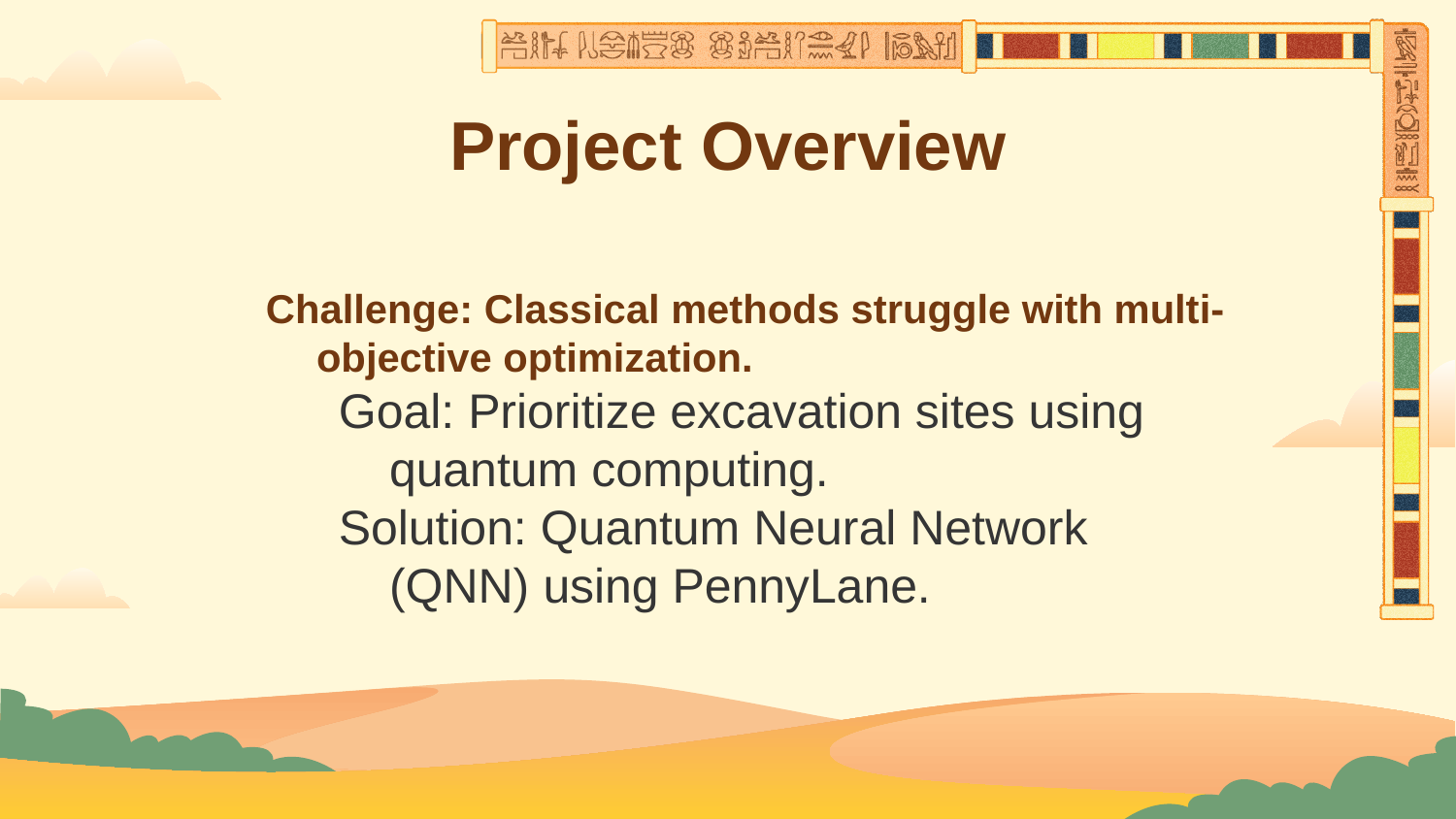

# Project Overview
Challenge: Classical methods struggle with multi-objective optimization.
Goal: Prioritize excavation sites using quantum computing.
Solution: Quantum Neural Network (QNN) using PennyLane.